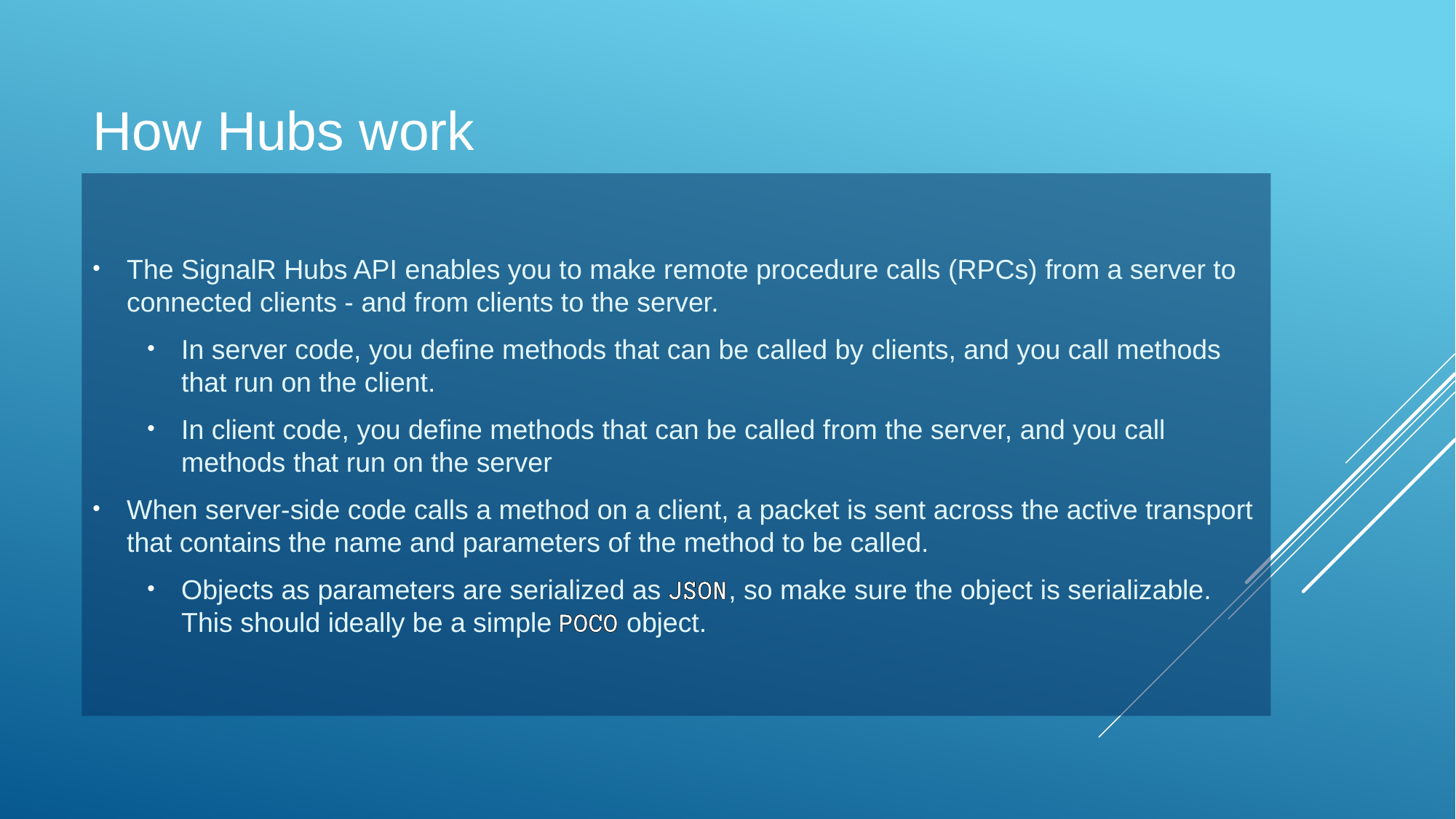

# How Hubs work
The SignalR Hubs API enables you to make remote procedure calls (RPCs) from a server to connected clients - and from clients to the server.
In server code, you define methods that can be called by clients, and you call methods that run on the client.
In client code, you define methods that can be called from the server, and you call methods that run on the server
When server-side code calls a method on a client, a packet is sent across the active transport that contains the name and parameters of the method to be called.
Objects as parameters are serialized as JSON, so make sure the object is serializable. This should ideally be a simple POCO object.